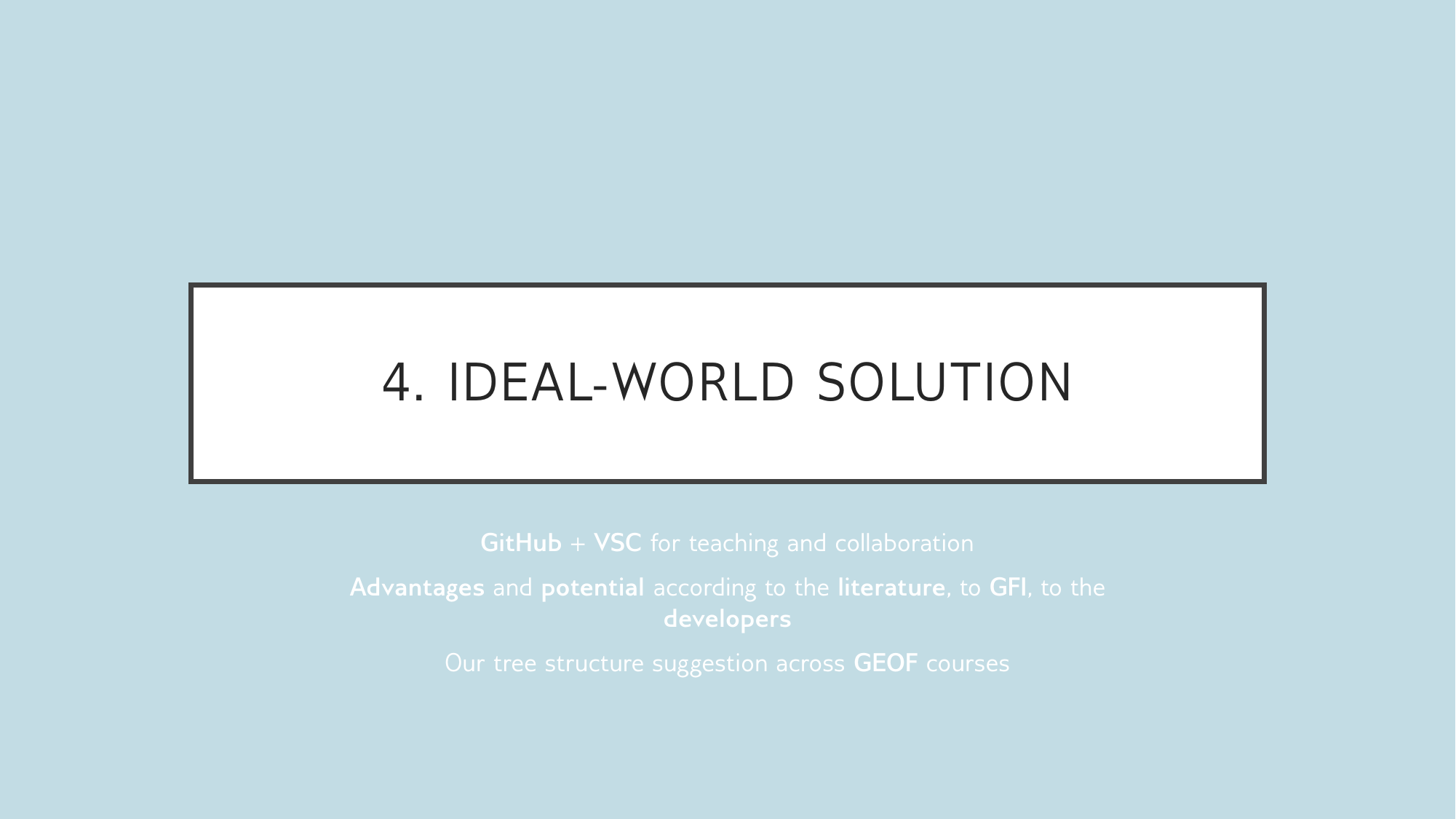

# 4. ideal-world solution
GitHub + VSC for teaching and collaboration
Advantages and potential according to the literature, to GFI, to the developers
Our tree structure suggestion across GEOF courses